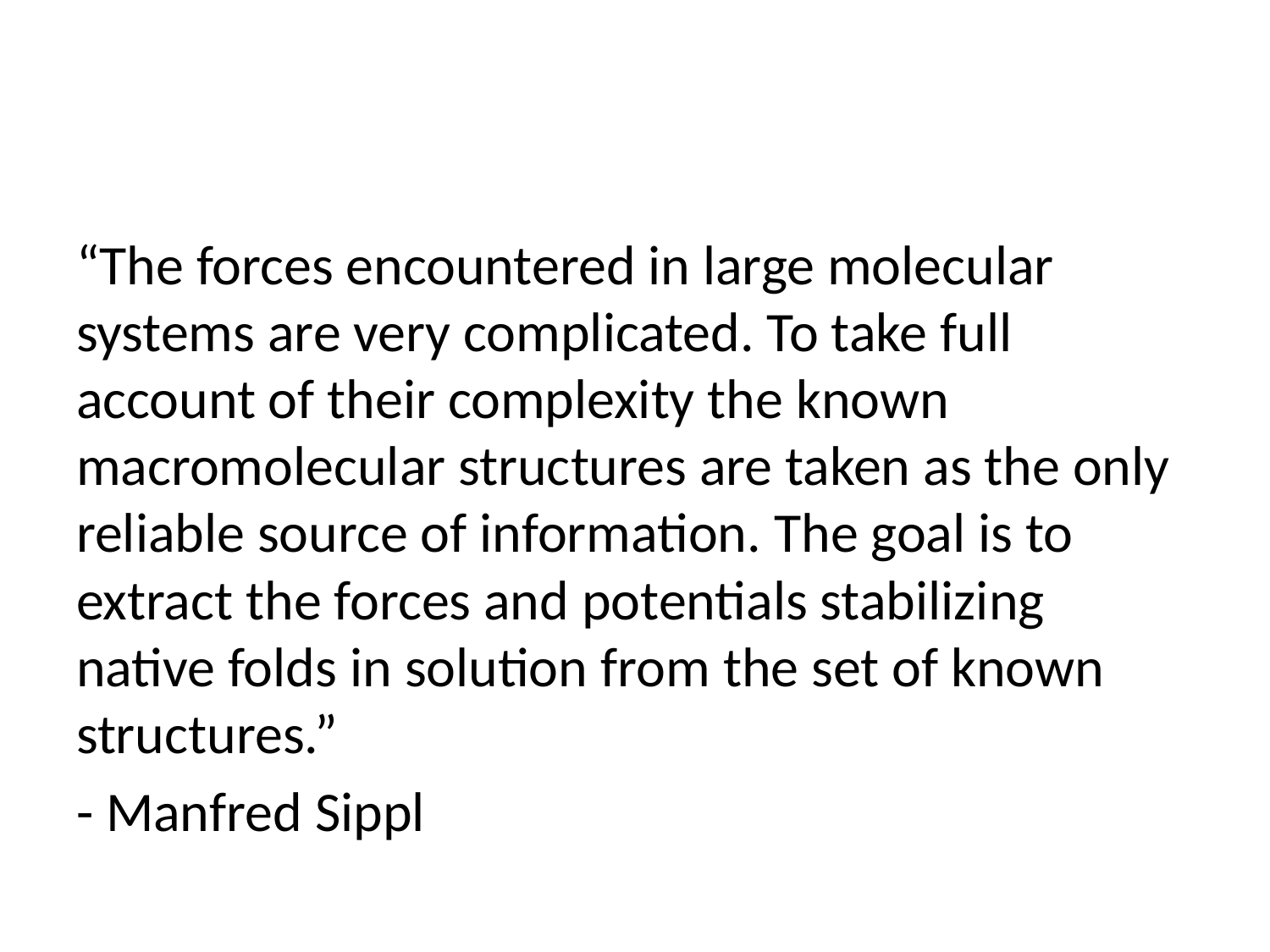

#
“The forces encountered in large molecular systems are very complicated. To take full account of their complexity the known macromolecular structures are taken as the only reliable source of information. The goal is to extract the forces and potentials stabilizing native folds in solution from the set of known structures.”
- Manfred Sippl